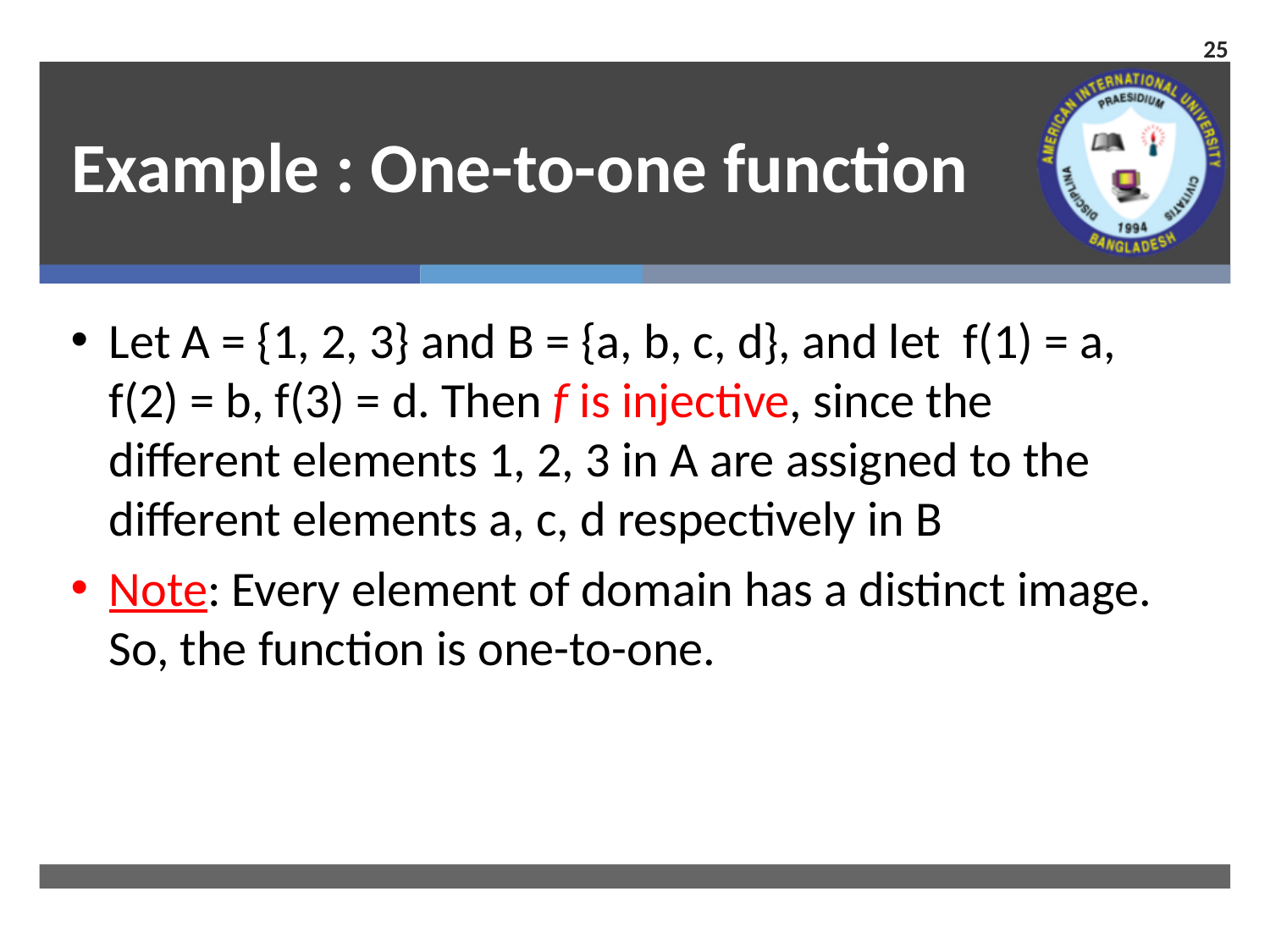

25
# Example : One-to-one function
Let A = {1, 2, 3} and B = {a, b, c, d}, and let  f(1) = a, f(2) = b, f(3) = d. Then f is injective, since the different elements 1, 2, 3 in A are assigned to the different elements a, c, d respectively in B
Note: Every element of domain has a distinct image. So, the function is one-to-one.